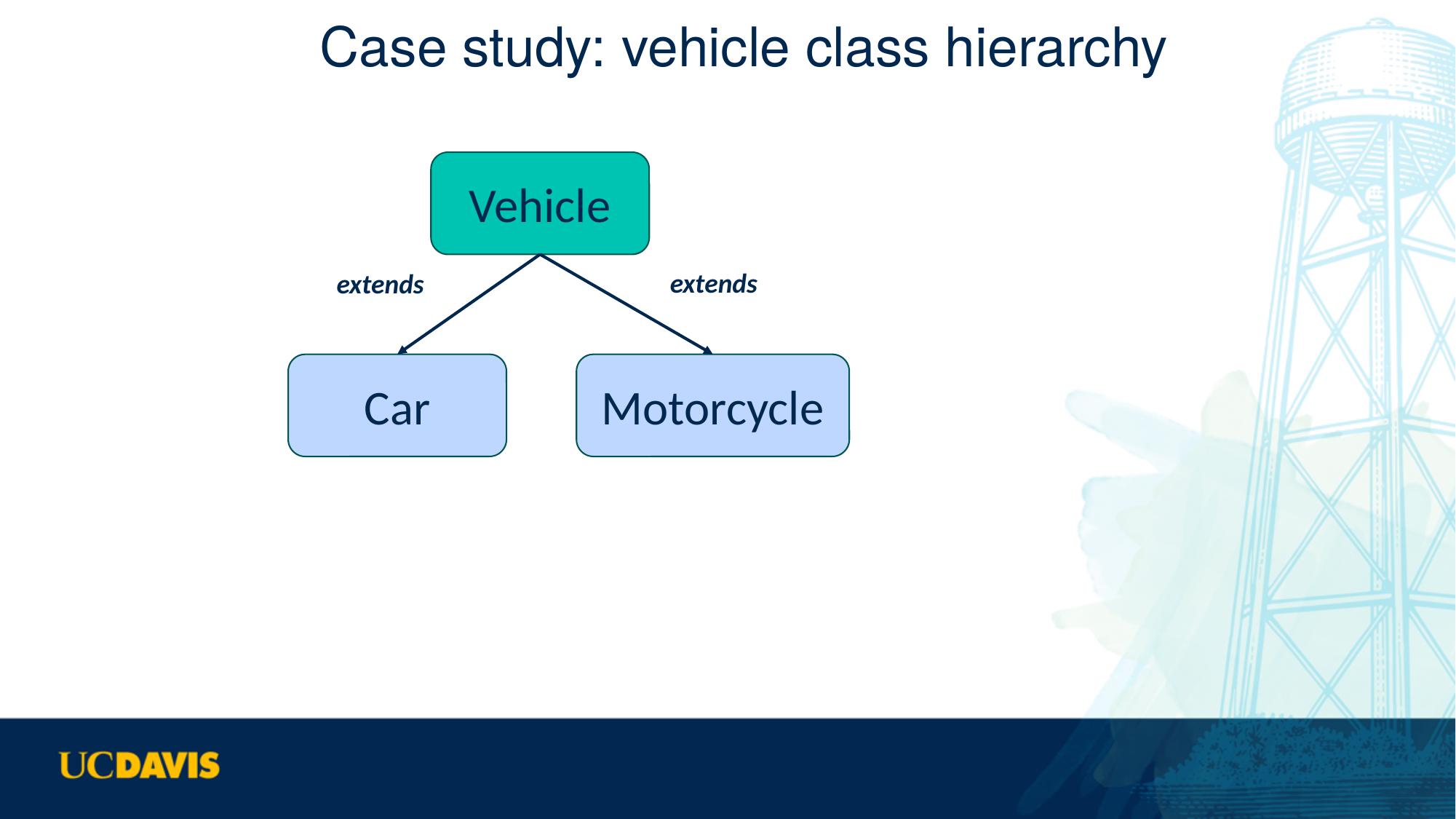

# Case study: vehicle class hierarchy

Vehicle
extends
extends
Motorcycle
Car